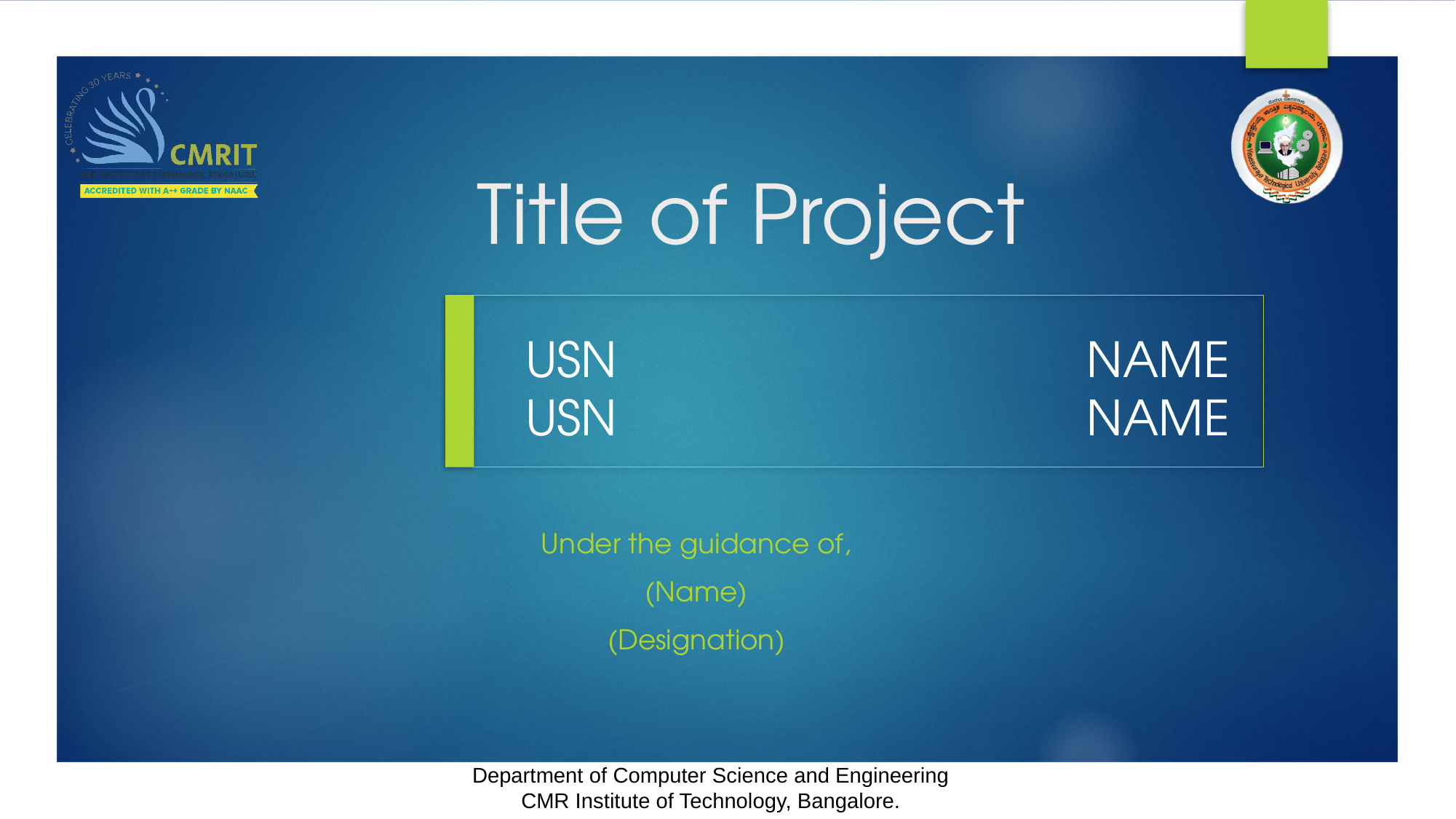

# Title of Project

USN                                   NAME
USN                                   NAME
Under the guidance of,
(Name)
(Designation)